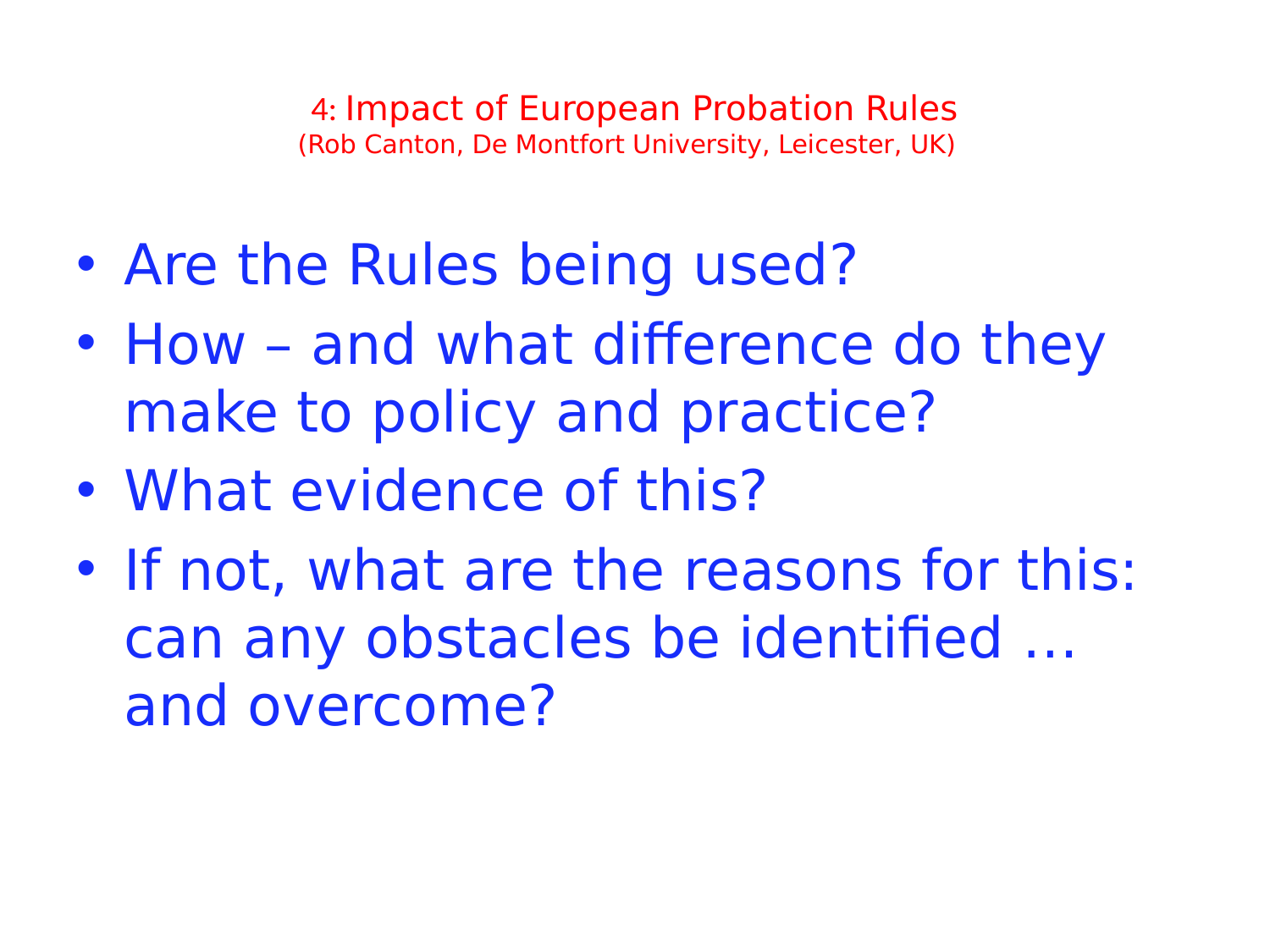

# 4: Impact of European Probation Rules (Rob Canton, De Montfort University, Leicester, UK)
Are the Rules being used?
How – and what difference do they make to policy and practice?
What evidence of this?
If not, what are the reasons for this: can any obstacles be identified … and overcome?